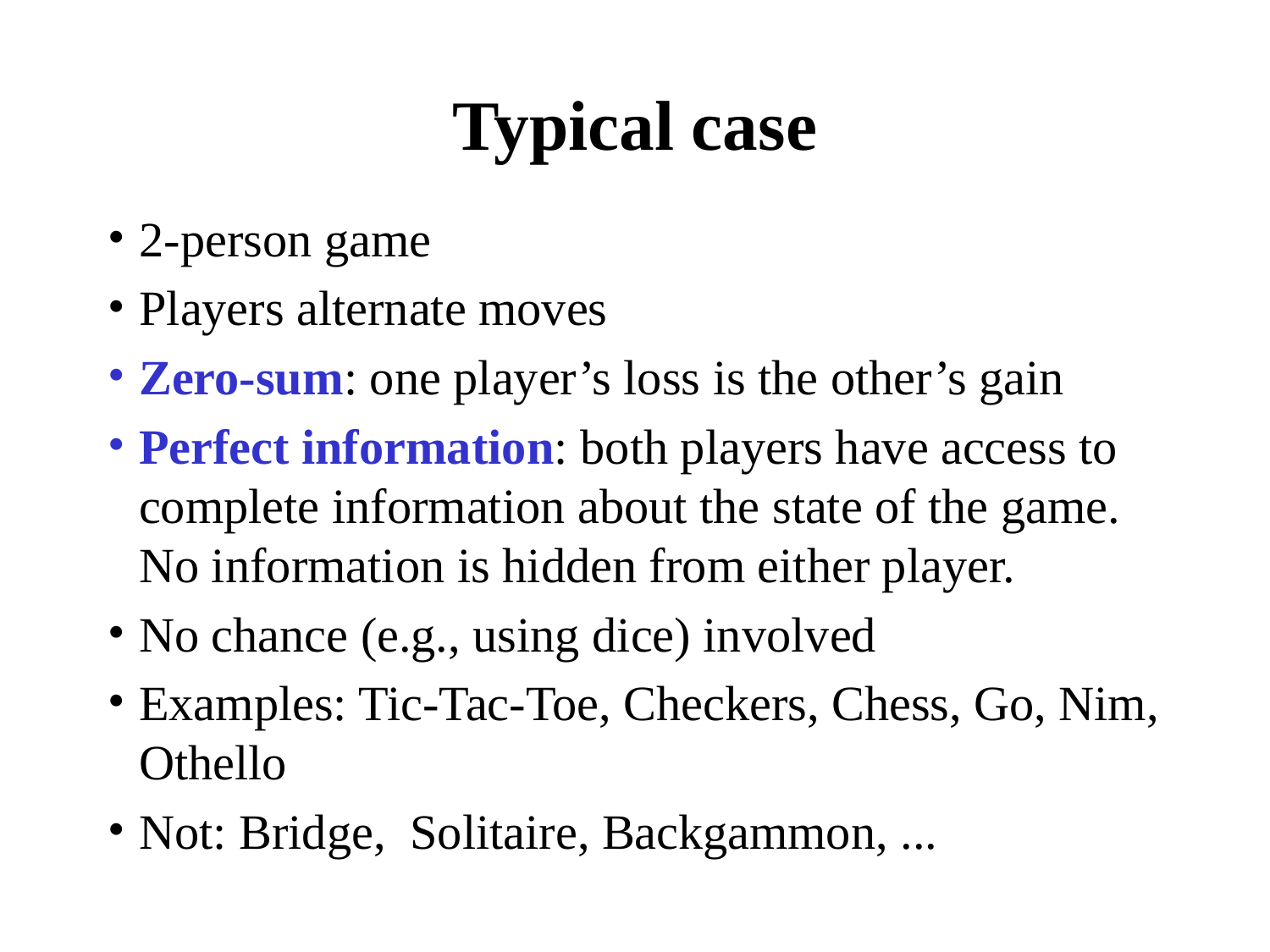

# Typical case
2-person game
Players alternate moves
Zero-sum: one player’s loss is the other’s gain
Perfect information: both players have access to complete information about the state of the game.  No information is hidden from either player.
No chance (e.g., using dice) involved
Examples: Tic-Tac-Toe, Checkers, Chess, Go, Nim,  Othello
Not: Bridge,  Solitaire, Backgammon, ...